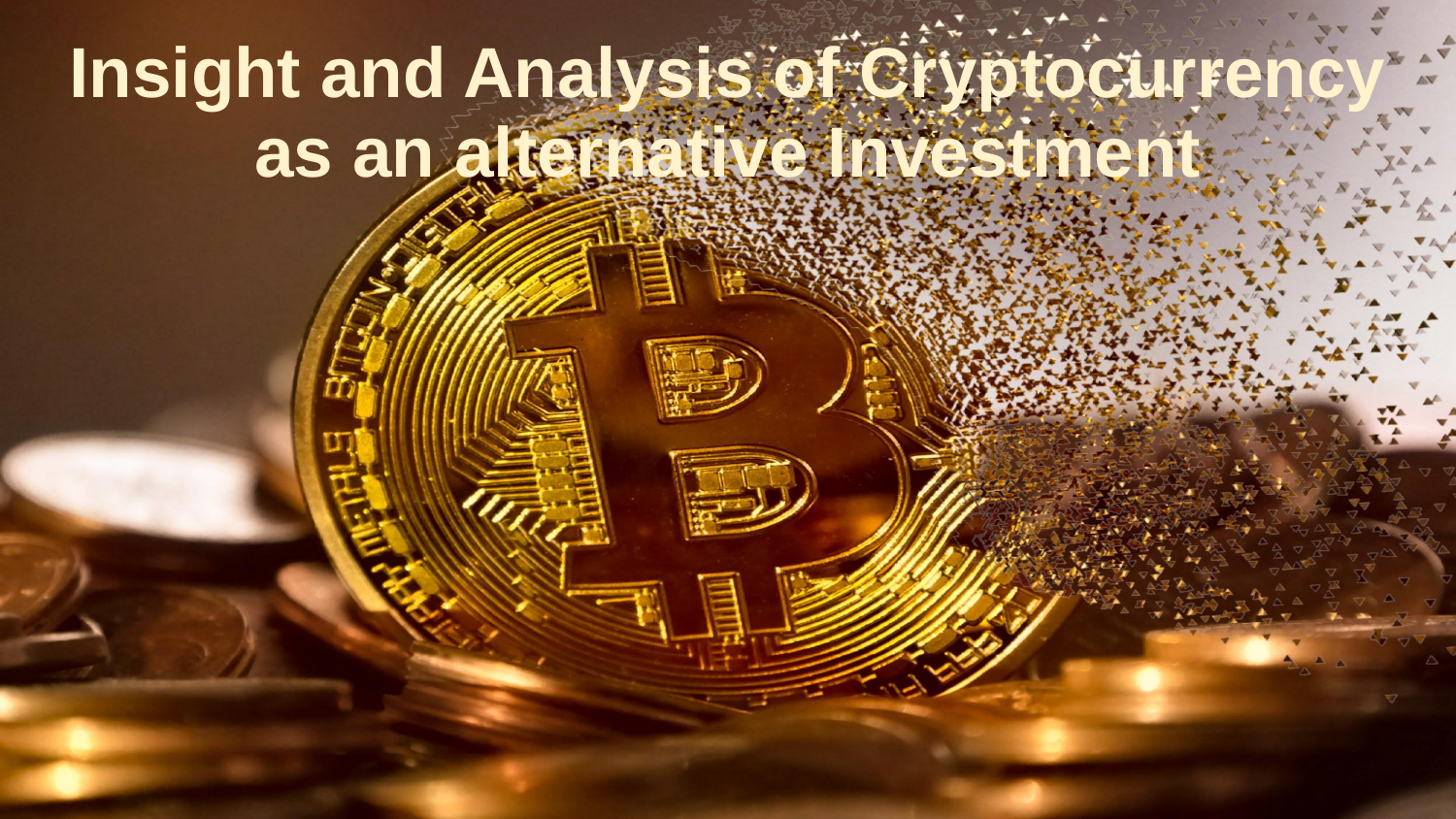

# Insight and Analysis of Cryptocurrency as an alternative Investment